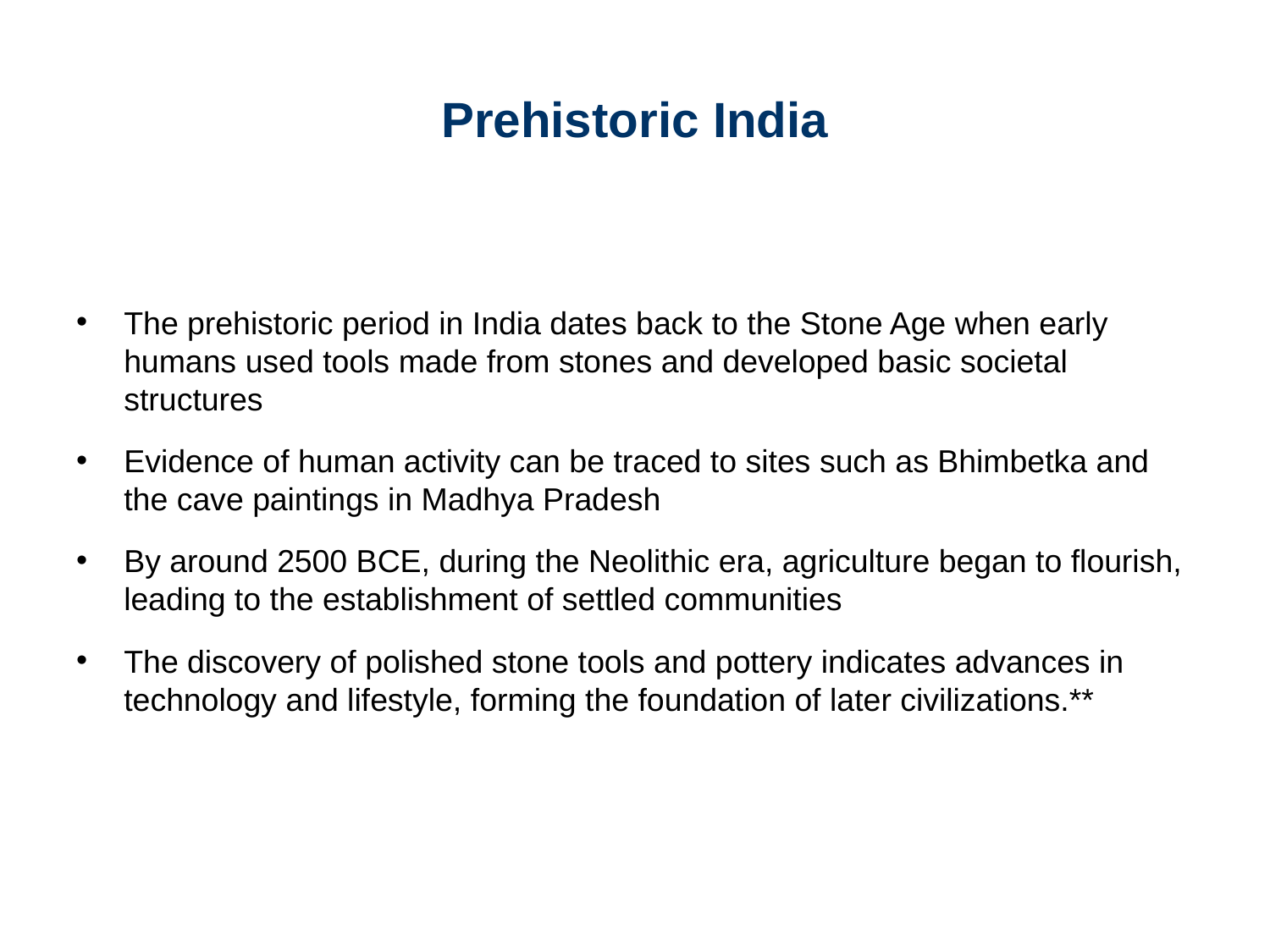

# Prehistoric India

The prehistoric period in India dates back to the Stone Age when early humans used tools made from stones and developed basic societal structures
Evidence of human activity can be traced to sites such as Bhimbetka and the cave paintings in Madhya Pradesh
By around 2500 BCE, during the Neolithic era, agriculture began to flourish, leading to the establishment of settled communities
The discovery of polished stone tools and pottery indicates advances in technology and lifestyle, forming the foundation of later civilizations.**